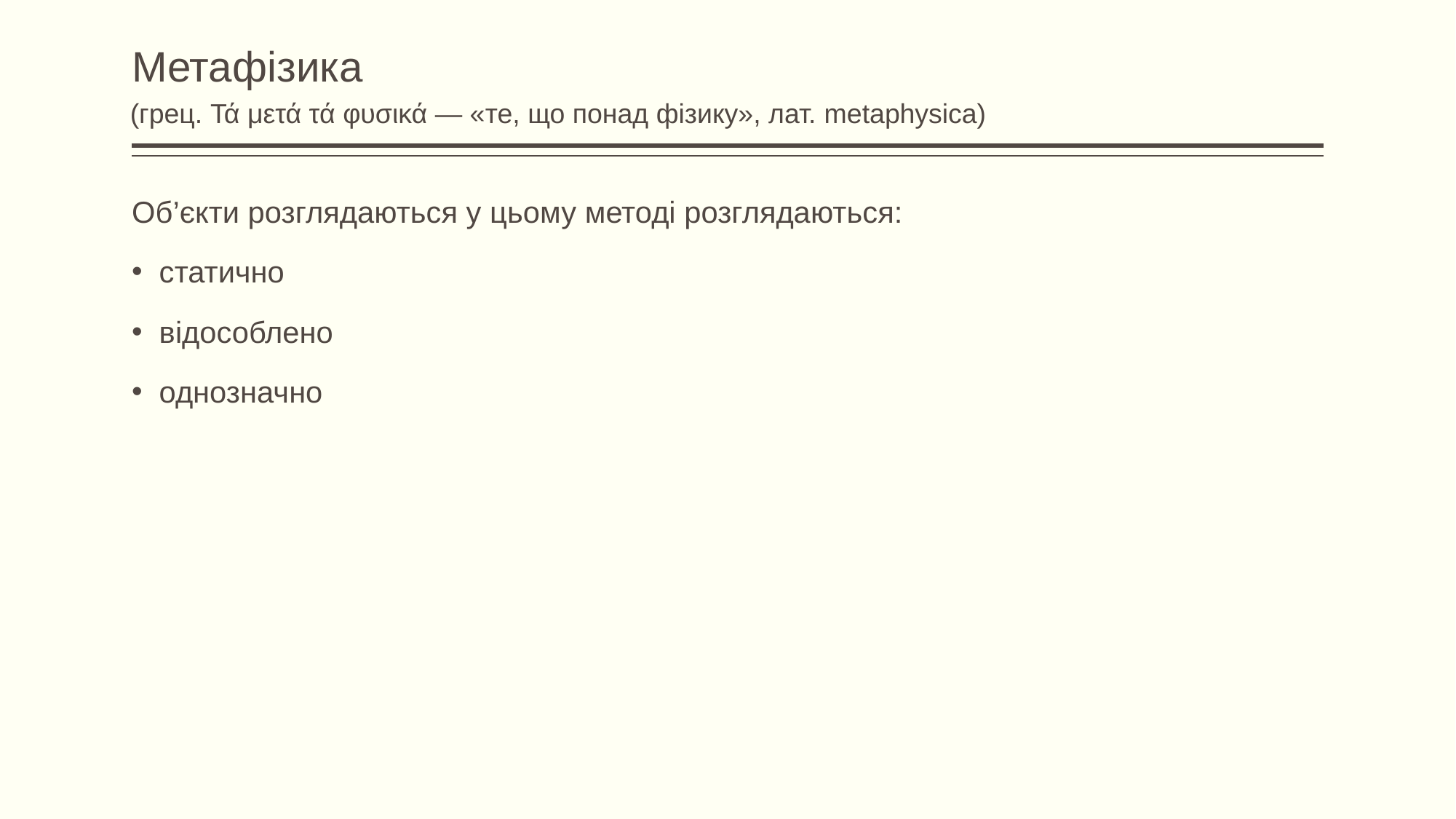

# Метафізика
(грец. Τά μετά τά φυσικά — «те, що понад фізику», лат. metaphysica)
Об’єкти розглядаються у цьому методі розглядаються:
статично
відособлено
однозначно